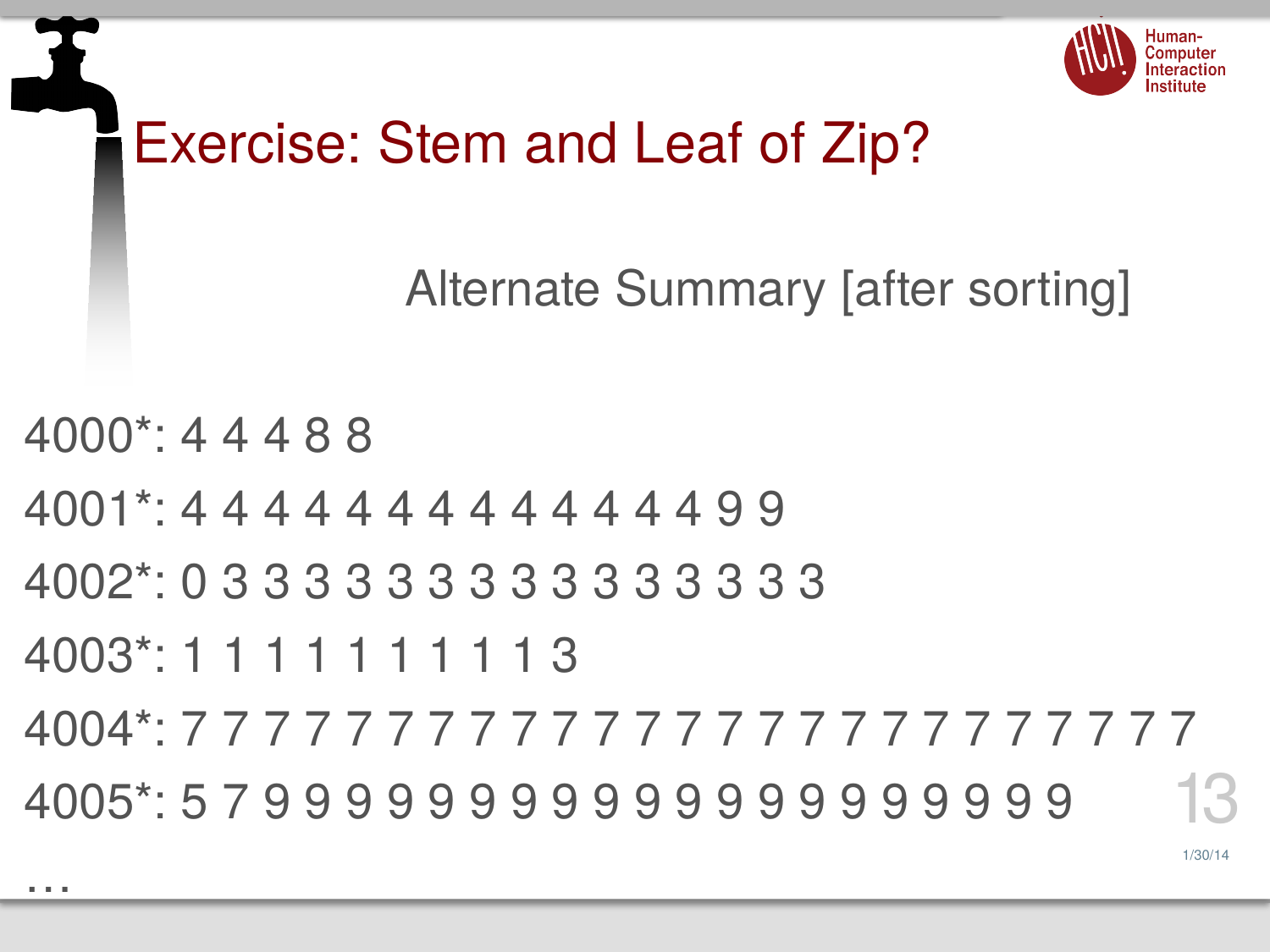

# Exercise: Stem and Leaf of Zip?
			Alternate Summary [after sorting]

4000*: 4 4 4 8 8
4001*: 4 4 4 4 4 4 4 4 4 4 4 4 4 9 9
4002*: 0 3 3 3 3 3 3 3 3 3 3 3 3 3 3 3
4003*: 1 1 1 1 1 1 1 1 1 3
4004*: 7 7 7 7 7 7 7 7 7 7 7 7 7 7 7 7 7 7 7 7 7 7 7 7 7
4005*: 5 7 9 9 9 9 9 9 9 9 9 9 9 9 9 9 9 9 9 9 9 9
…

…

13
1/30/14